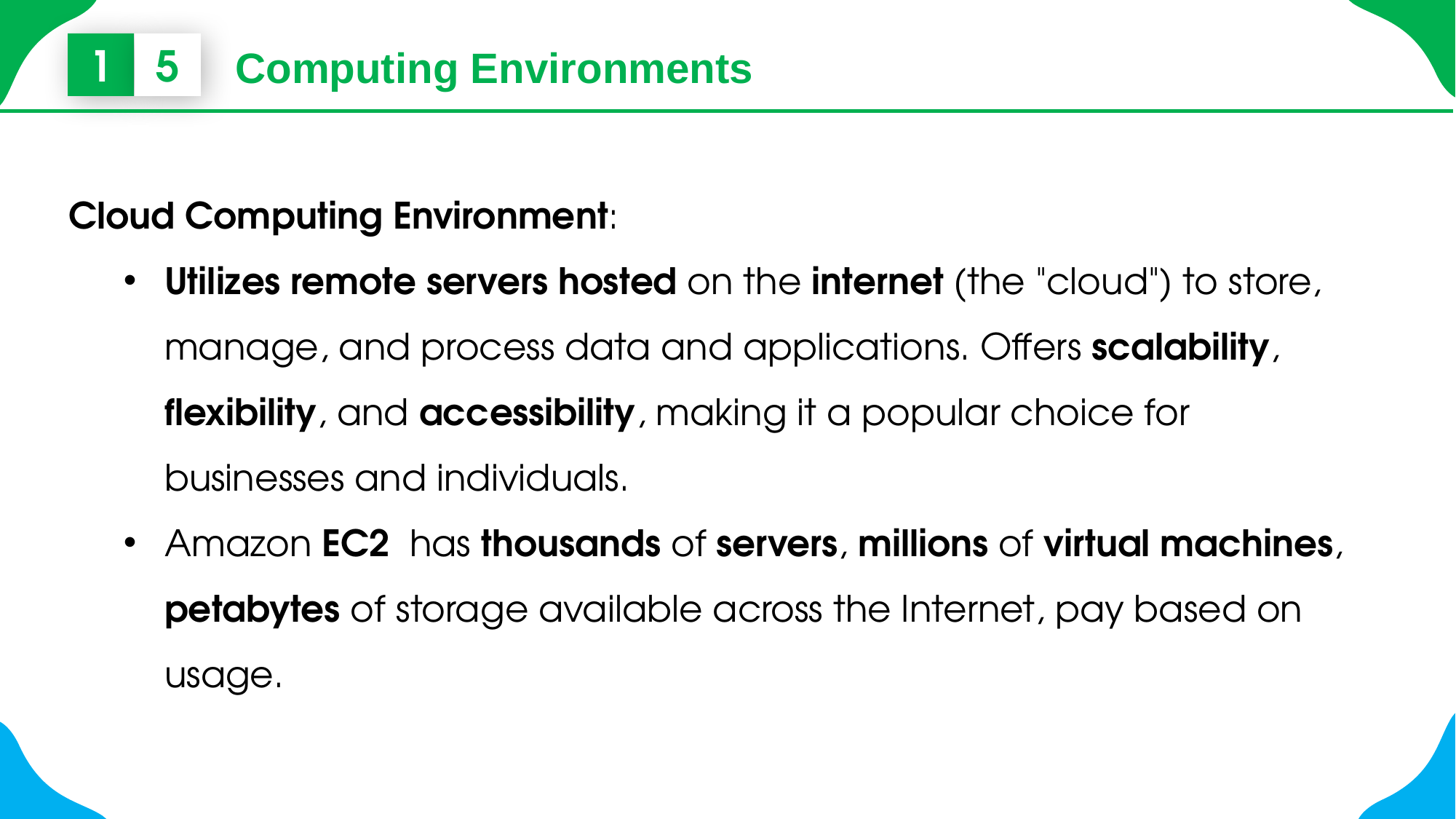

1
5
Computing Environments
Cloud Computing Environment:
Utilizes remote servers hosted on the internet (the "cloud") to store, manage, and process data and applications. Offers scalability, flexibility, and accessibility, making it a popular choice for businesses and individuals.
Amazon EC2  has thousands of servers, millions of virtual machines, petabytes of storage available across the Internet, pay based on usage.